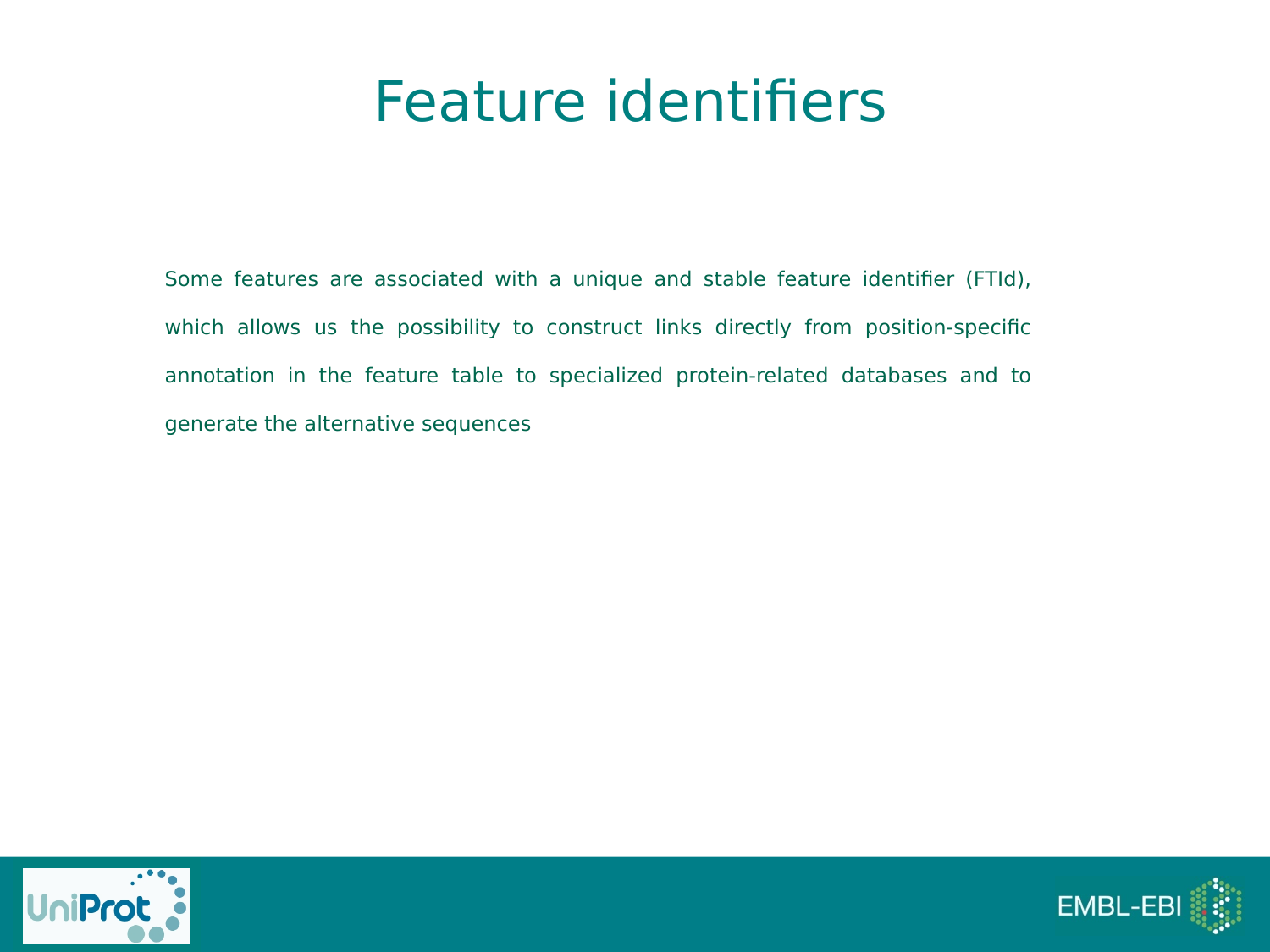

Feature identifiers
Some features are associated with a unique and stable feature identifier (FTId), which allows us the possibility to construct links directly from position-specific annotation in the feature table to specialized protein-related databases and to generate the alternative sequences